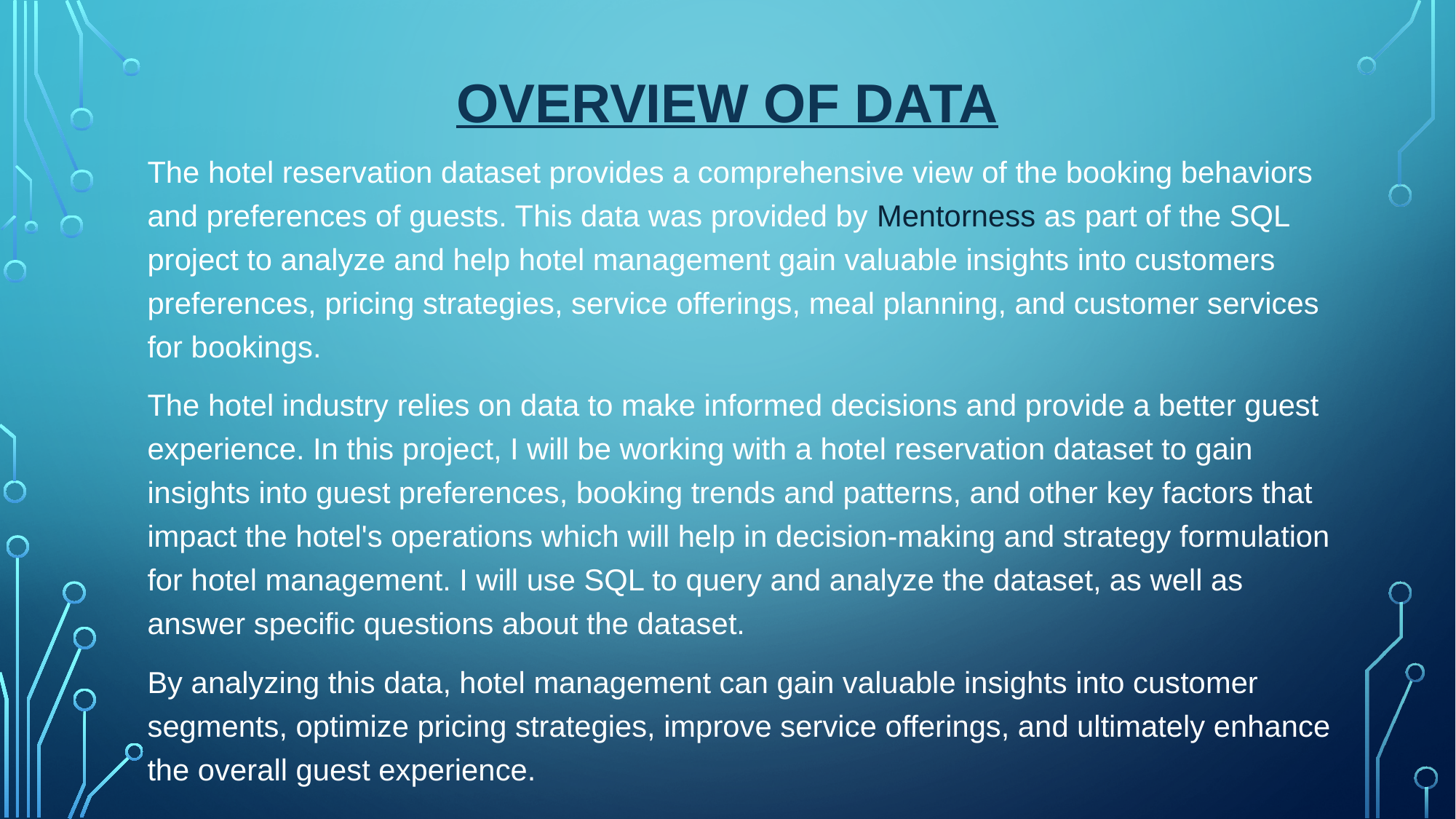

# OVERVIEW OF data
The hotel reservation dataset provides a comprehensive view of the booking behaviors and preferences of guests. This data was provided by Mentorness as part of the SQL project to analyze and help hotel management gain valuable insights into customers preferences, pricing strategies, service offerings, meal planning, and customer services for bookings.
The hotel industry relies on data to make informed decisions and provide a better guest experience. In this project, I will be working with a hotel reservation dataset to gain insights into guest preferences, booking trends and patterns, and other key factors that impact the hotel's operations which will help in decision-making and strategy formulation for hotel management. I will use SQL to query and analyze the dataset, as well as answer specific questions about the dataset.
By analyzing this data, hotel management can gain valuable insights into customer segments, optimize pricing strategies, improve service offerings, and ultimately enhance the overall guest experience.